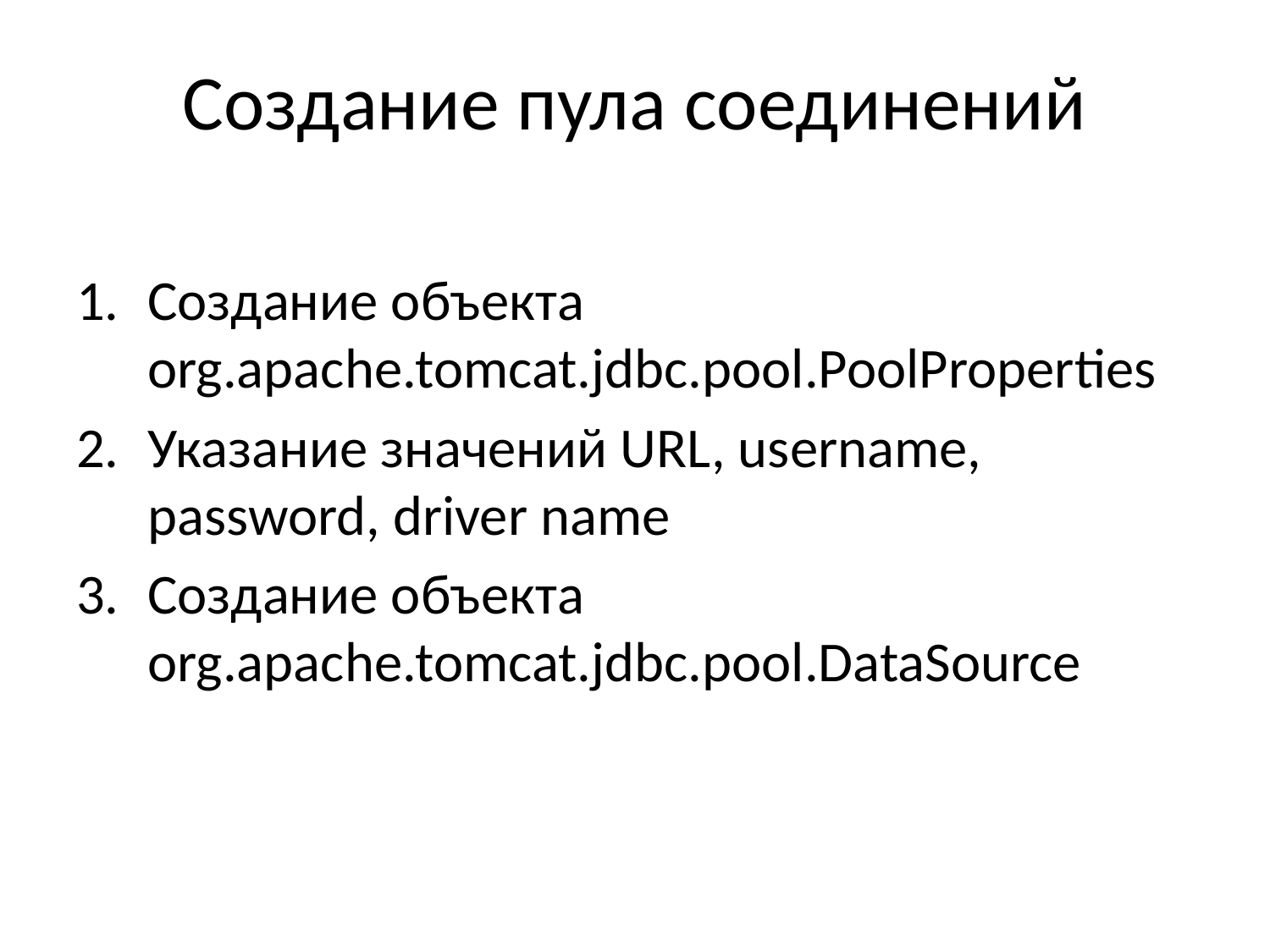

# Создание пула соединений
Создание объекта org.apache.tomcat.jdbc.pool.PoolProperties
Указание значений URL, username, password, driver name
Создание объекта org.apache.tomcat.jdbc.pool.DataSource